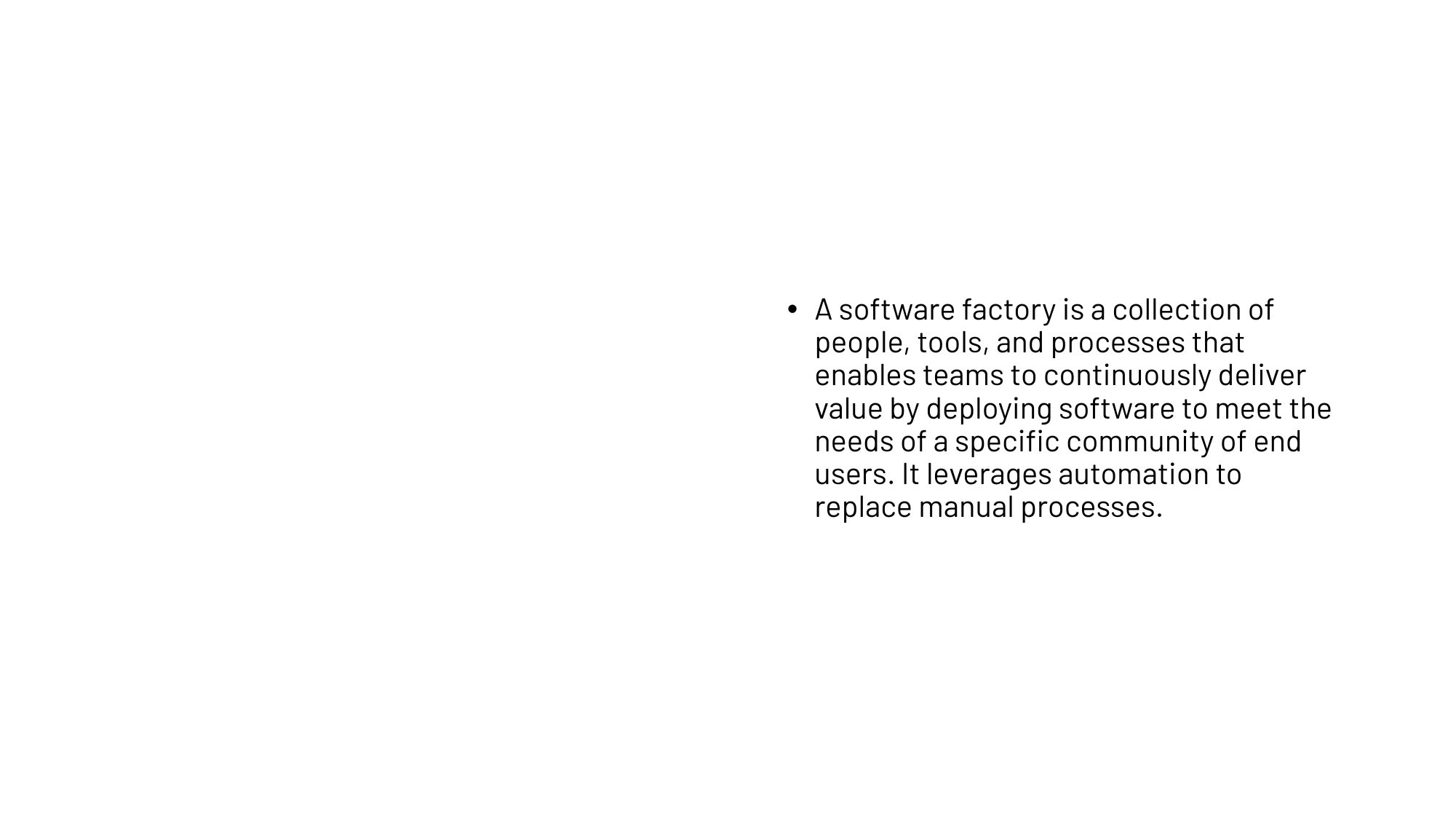

# Software Factory
A software factory is a collection of people, tools, and processes that enables teams to continuously deliver value by deploying software to meet the needs of a specific community of end users. It leverages automation to replace manual processes.